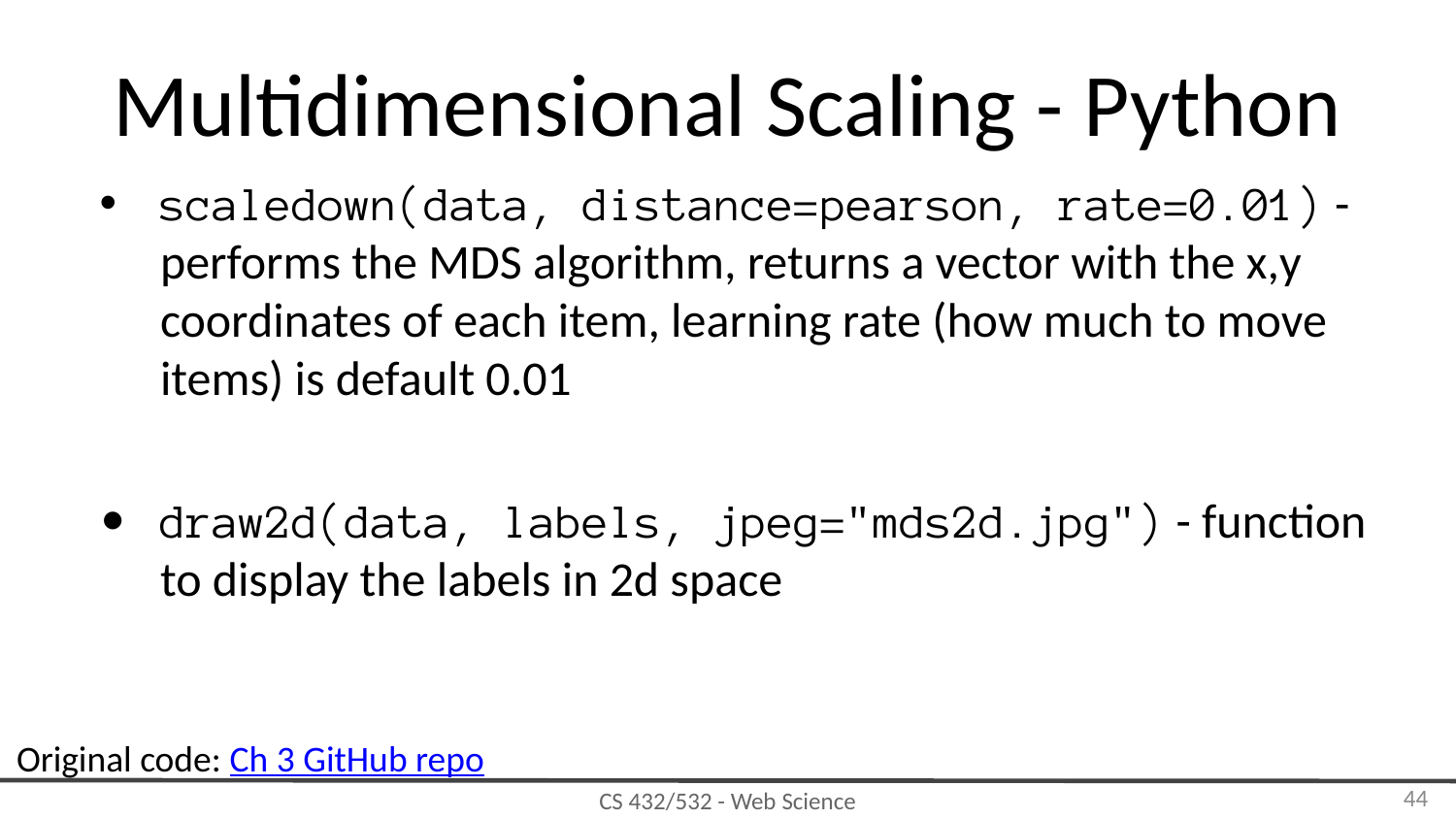

# Multidimensional Scaling - Python
scaledown(data, distance=pearson, rate=0.01) - performs the MDS algorithm, returns a vector with the x,y coordinates of each item, learning rate (how much to move items) is default 0.01

draw2d(data, labels, jpeg="mds2d.jpg") - function to display the labels in 2d space
Original code: Ch 3 GitHub repo
44